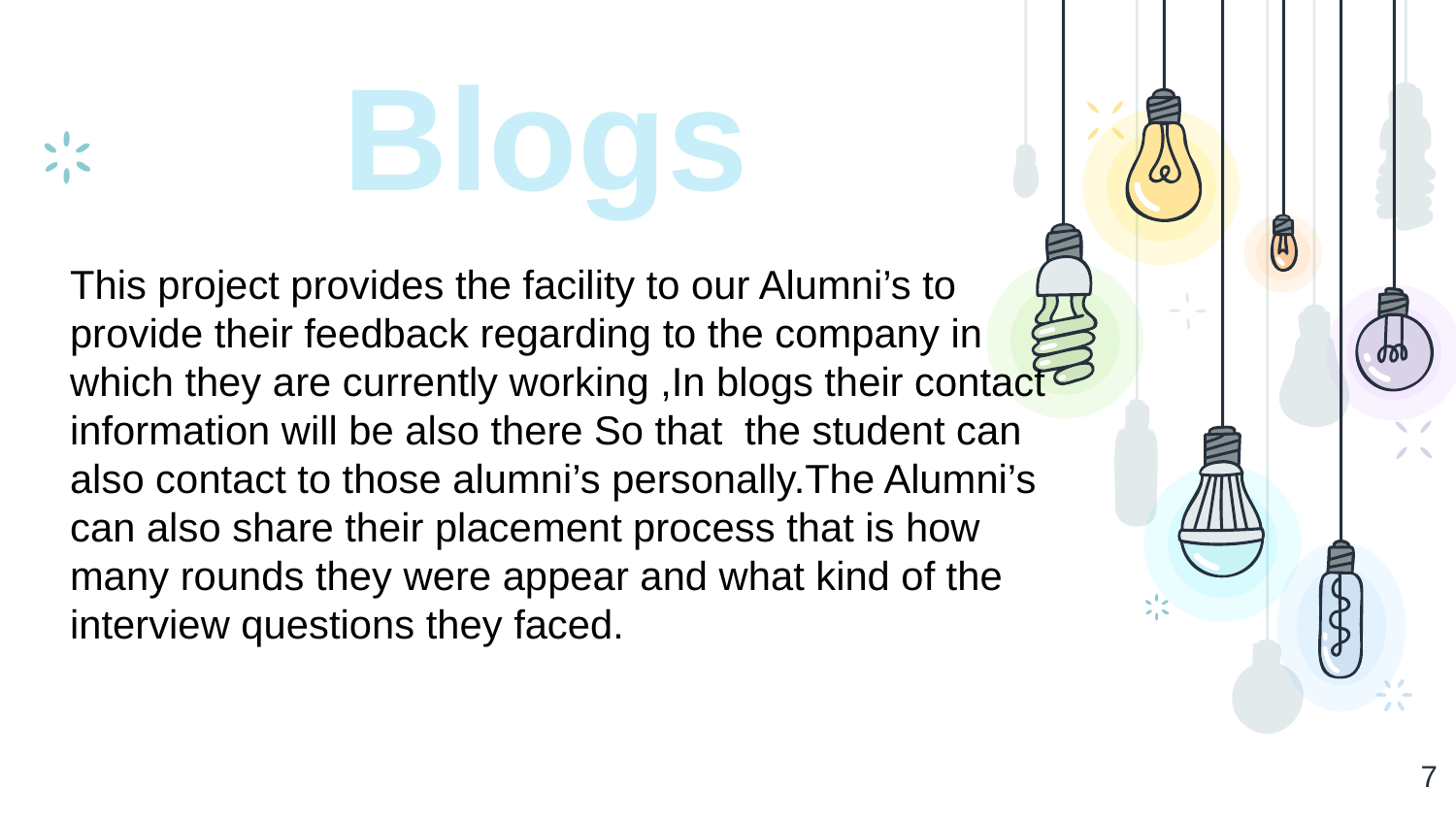

Blogs
This project provides the facility to our Alumni’s to provide their feedback regarding to the company in which they are currently working ,In blogs their contact information will be also there So that  the student can also contact to those alumni’s personally.The Alumni’s can also share their placement process that is how many rounds they were appear and what kind of the interview questions they faced.
7